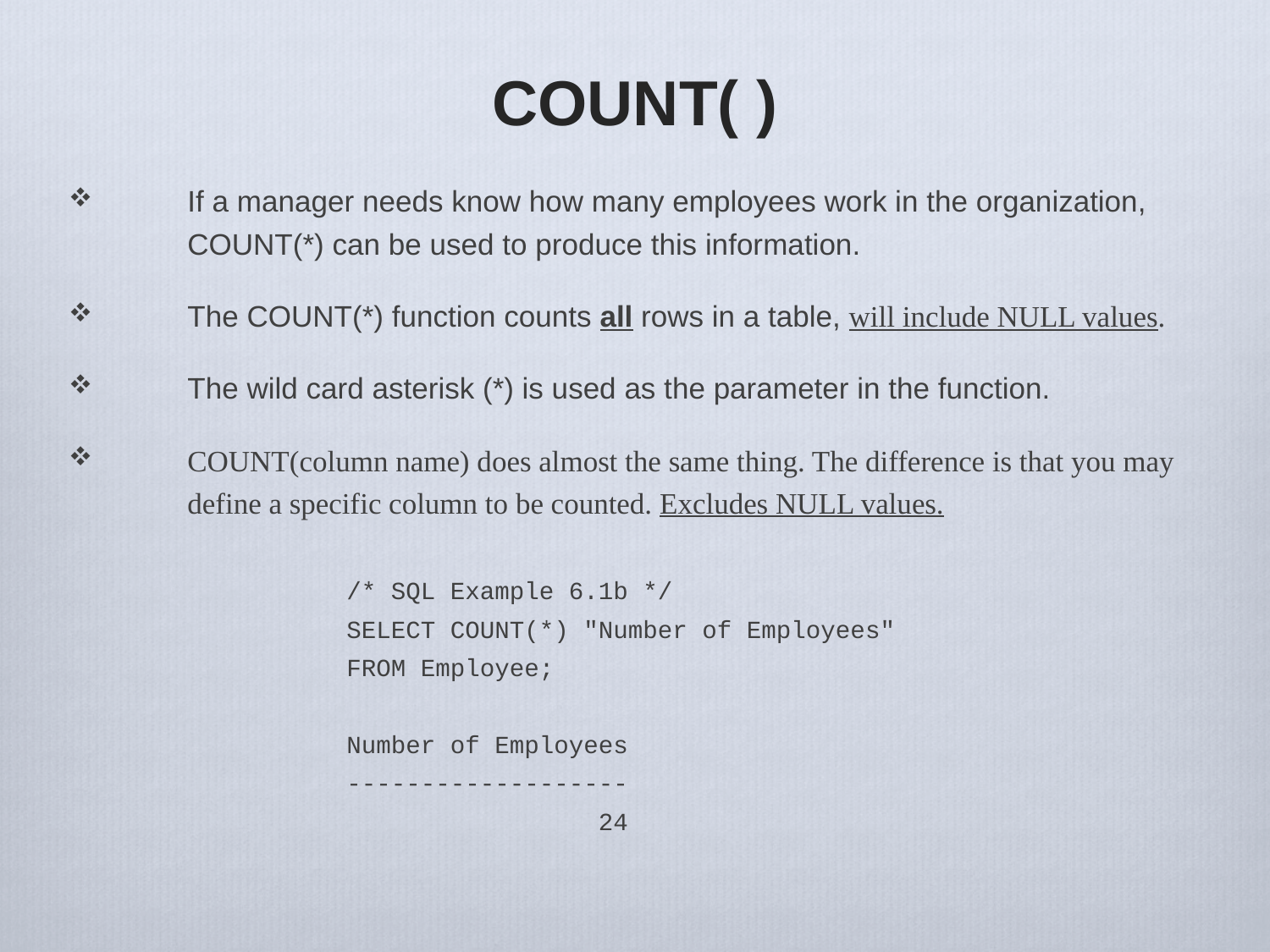

# COUNT( )
If a manager needs know how many employees work in the organization, COUNT(*) can be used to produce this information.
The COUNT(*) function counts all rows in a table, will include NULL values.
The wild card asterisk (*) is used as the parameter in the function.
COUNT(column name) does almost the same thing. The difference is that you may define a specific column to be counted. Excludes NULL values.

/* SQL Example 6.1b */
SELECT COUNT(*) "Number of Employees"
FROM Employee;

Number of Employees
-------------------
                 24